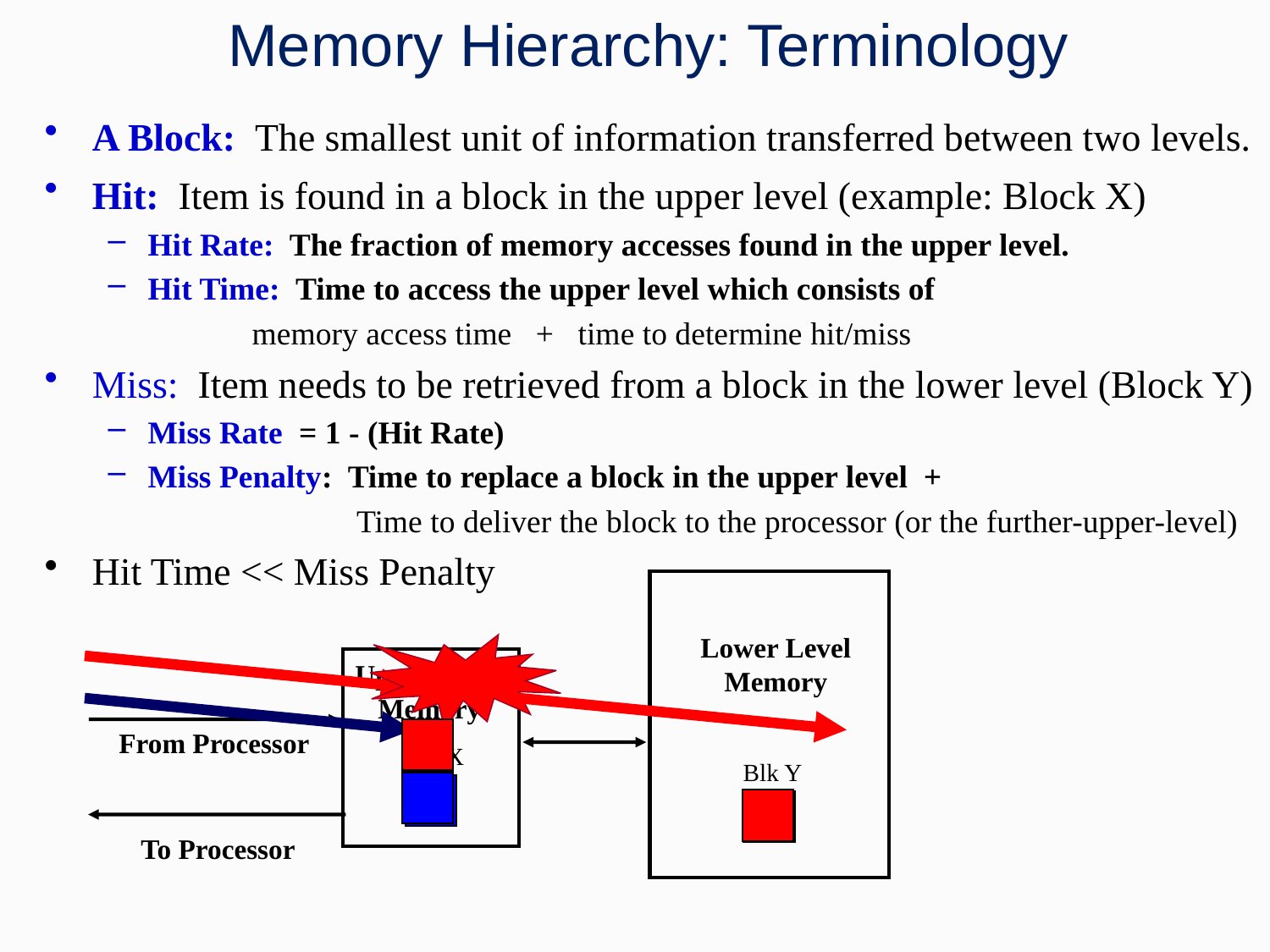

# Memory Hierarchy: Terminology
A Block:  The smallest unit of information transferred between two levels.
Hit:  Item is found in a block in the upper level (example: Block X)
Hit Rate:  The fraction of memory accesses found in the upper level.
Hit Time:  Time to access the upper level which consists of
          memory access time   +   time to determine hit/miss
Miss:  Item needs to be retrieved from a block in the lower level (Block Y)
Miss Rate  = 1 - (Hit Rate)
Miss Penalty:  Time to replace a block in the upper level  +
                       Time to deliver the block to the processor (or the further-upper-level)
Hit Time << Miss Penalty

Lower Level
Memory

Upper Level
Memory

From Processor

Blk X

Blk Y

To Processor
22